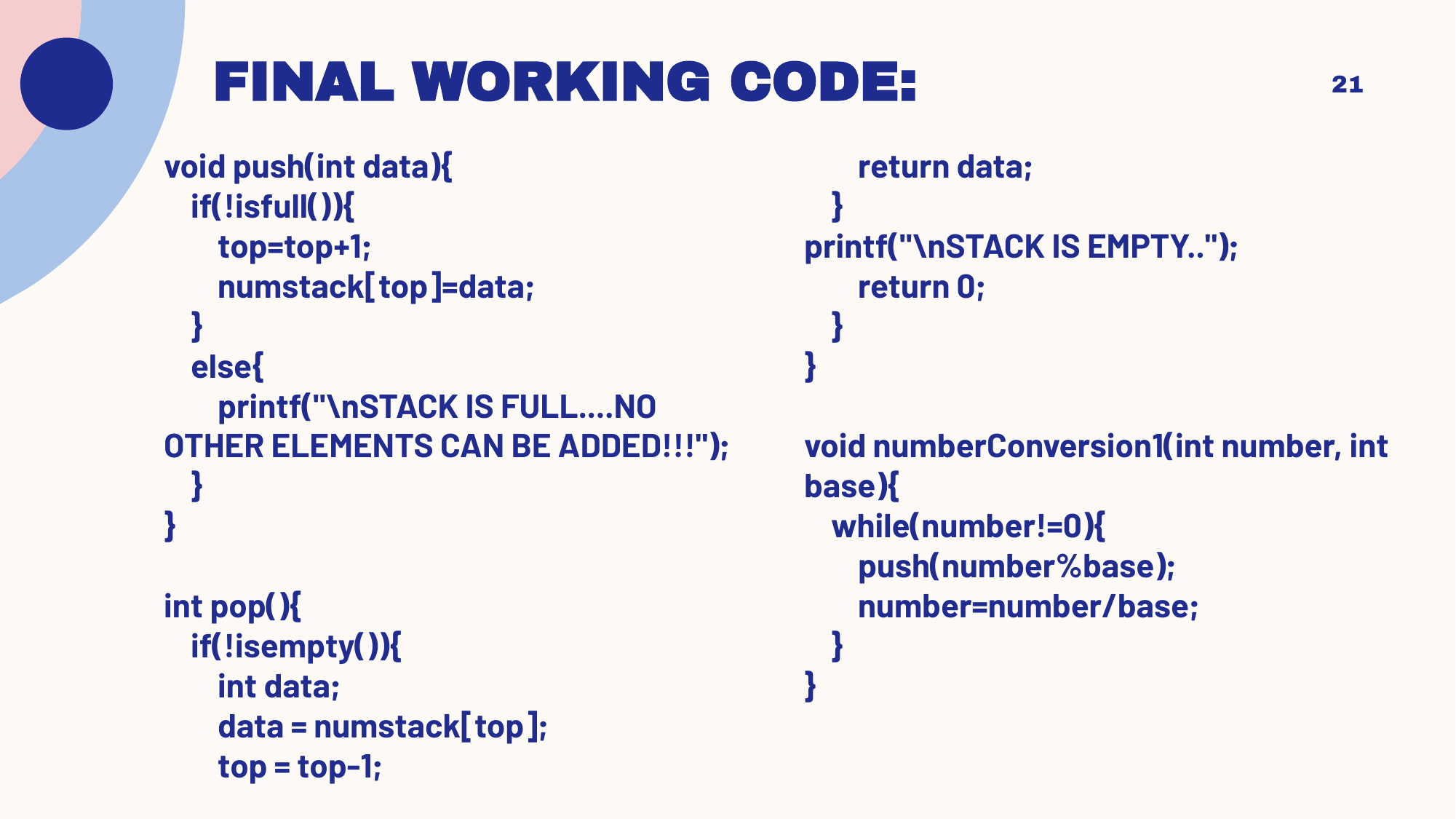

# FINAL WORKING CODE:
21
void push(int data){
    if(!isfull()){
        top=top+1;
        numstack[top]=data;
    }
    else{
        printf("\nSTACK IS FULL....NO
OTHER ELEMENTS CAN BE ADDED!!!");
    }
}

int pop(){
    if(!isempty()){
        int data;
        data = numstack[top];
        top = top-1;
        return data;
    }
printf("\nSTACK IS EMPTY..");
        return 0;
    }
}

void numberConversion1(int number, int base){
    while(number!=0){
        push(number%base);
        number=number/base;
    }
}